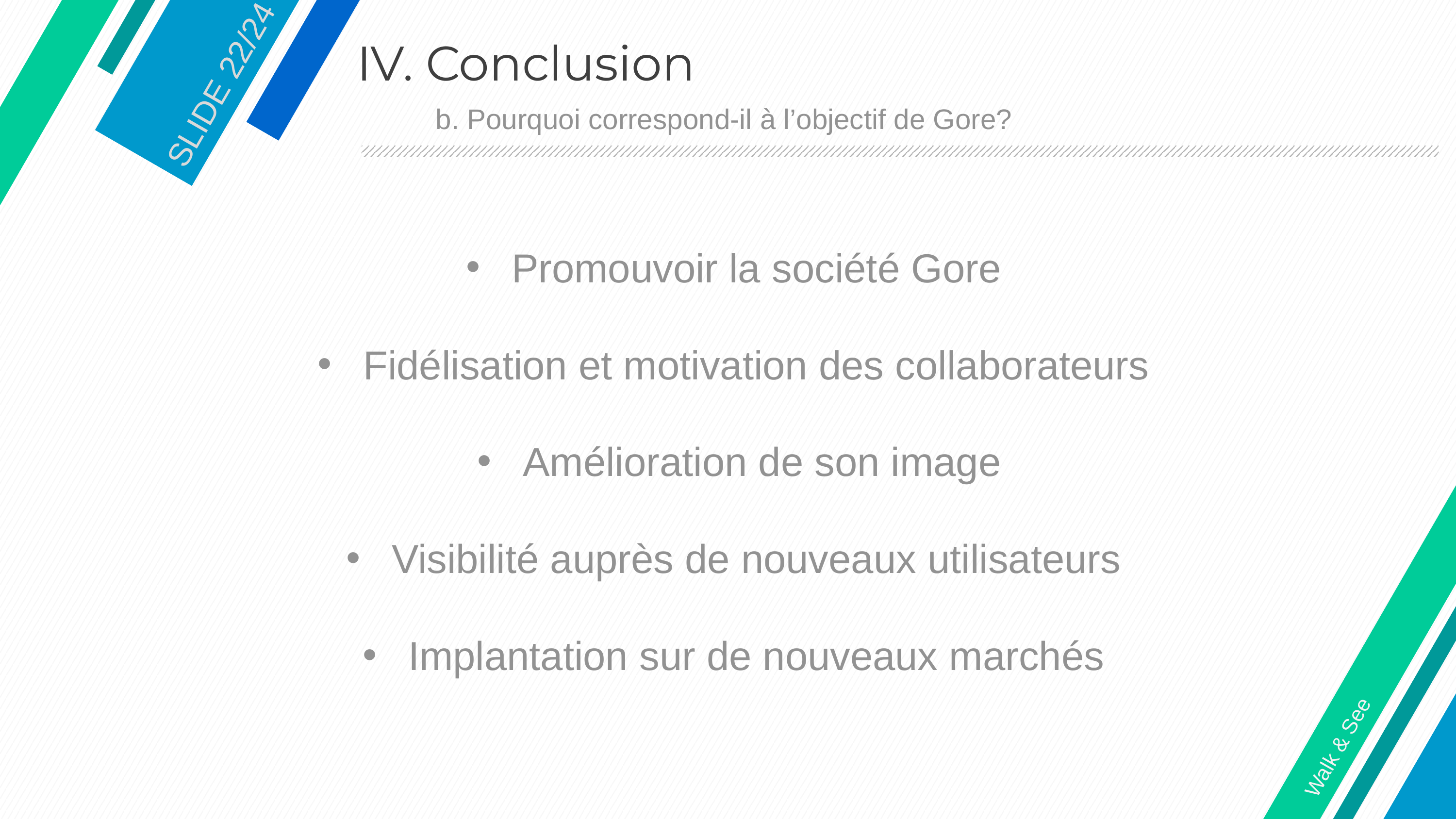

SLIDE 22/24
# IV. Conclusion

          b. Pourquoi correspond-il à l’objectif de Gore?
Promouvoir la société Gore

Fidélisation et motivation des collaborateurs

Amélioration de son image

Visibilité auprès de nouveaux utilisateurs

Implantation sur de nouveaux marchés
Walk & See